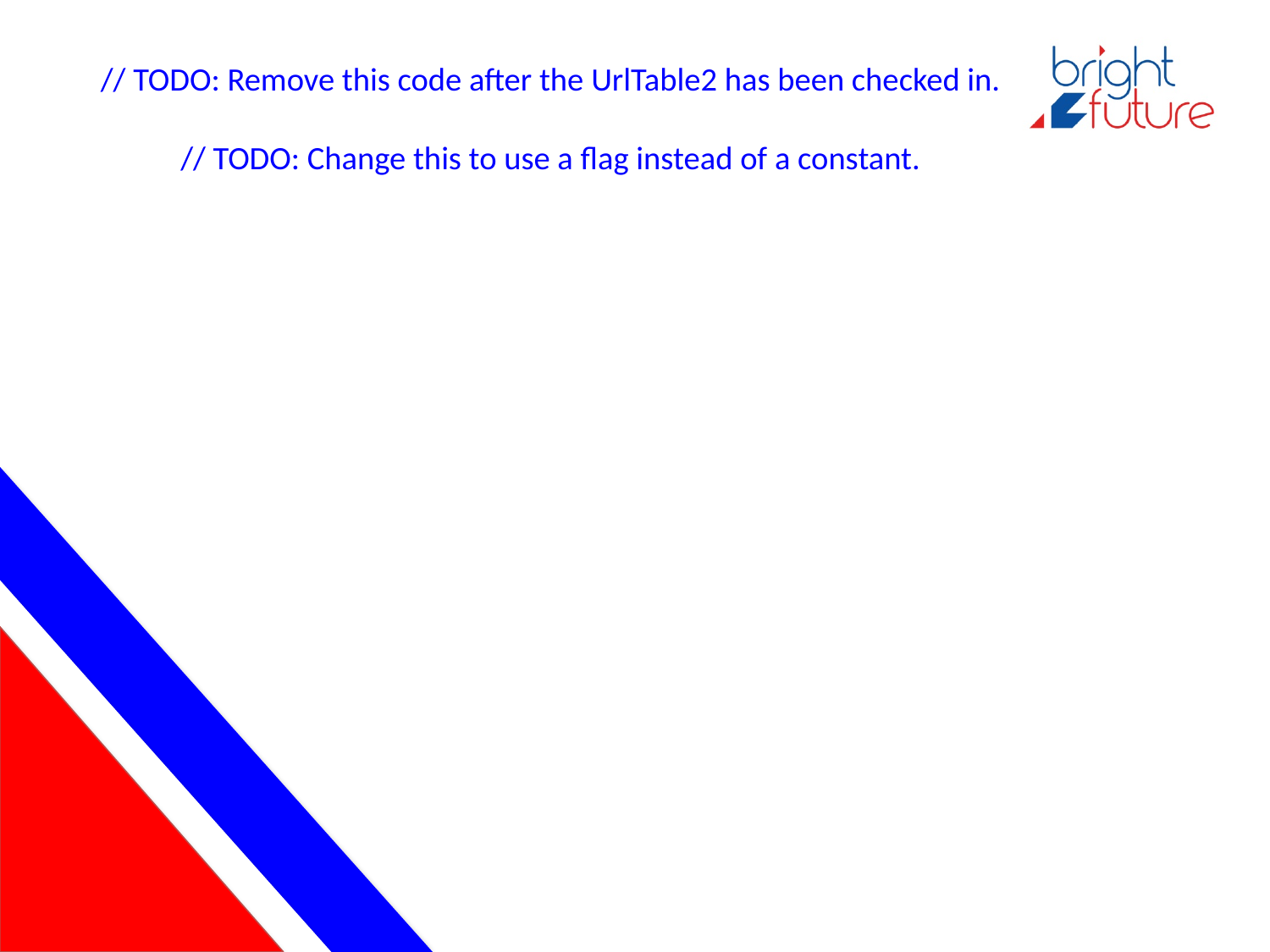

# // TODO: Remove this code after the UrlTable2 has been checked in. // TODO: Change this to use a flag instead of a constant.